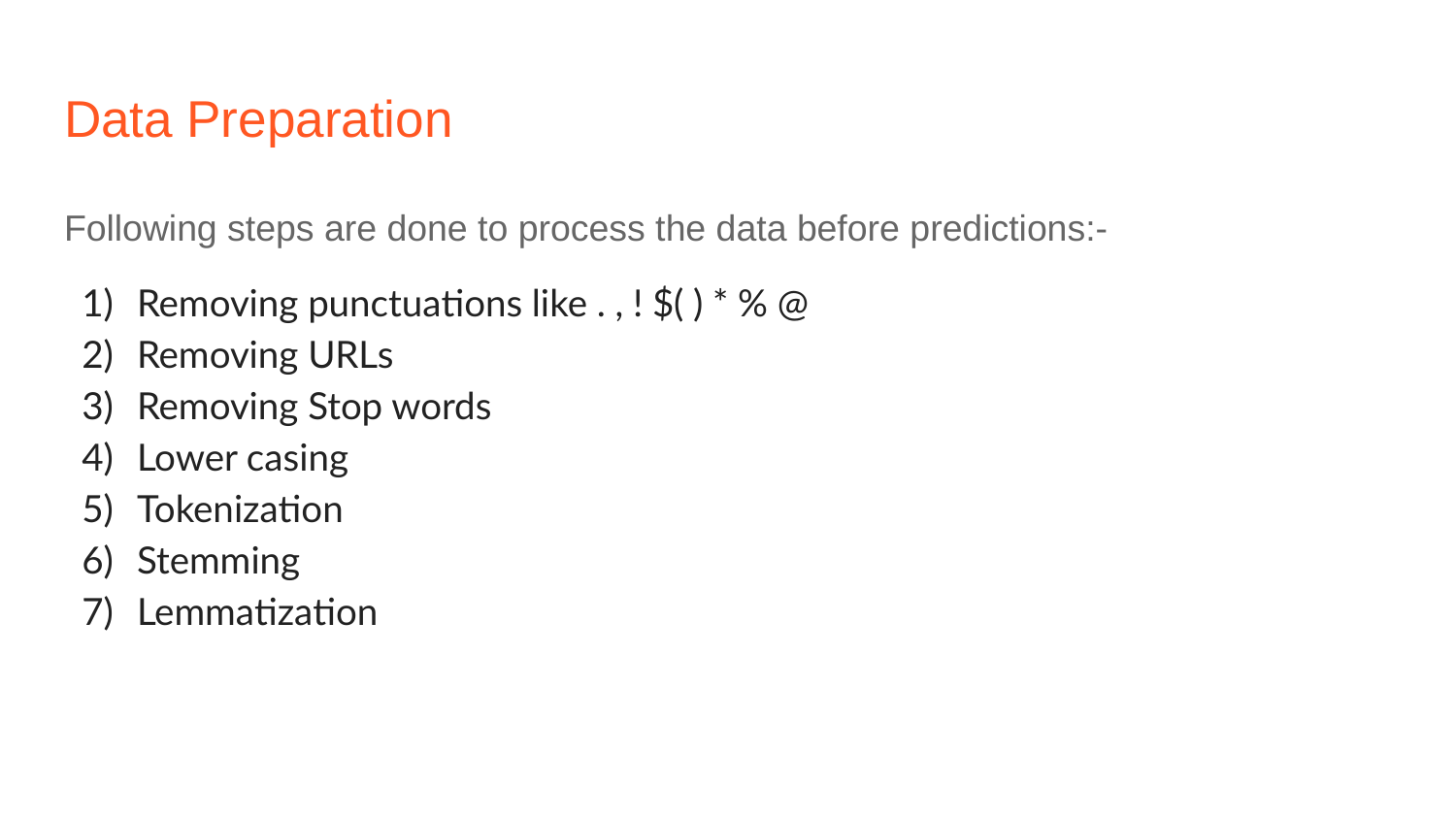

# Data Preparation
Following steps are done to process the data before predictions:-
Removing punctuations like . , ! $( ) * % @
Removing URLs
Removing Stop words
Lower casing
Tokenization
Stemming
Lemmatization